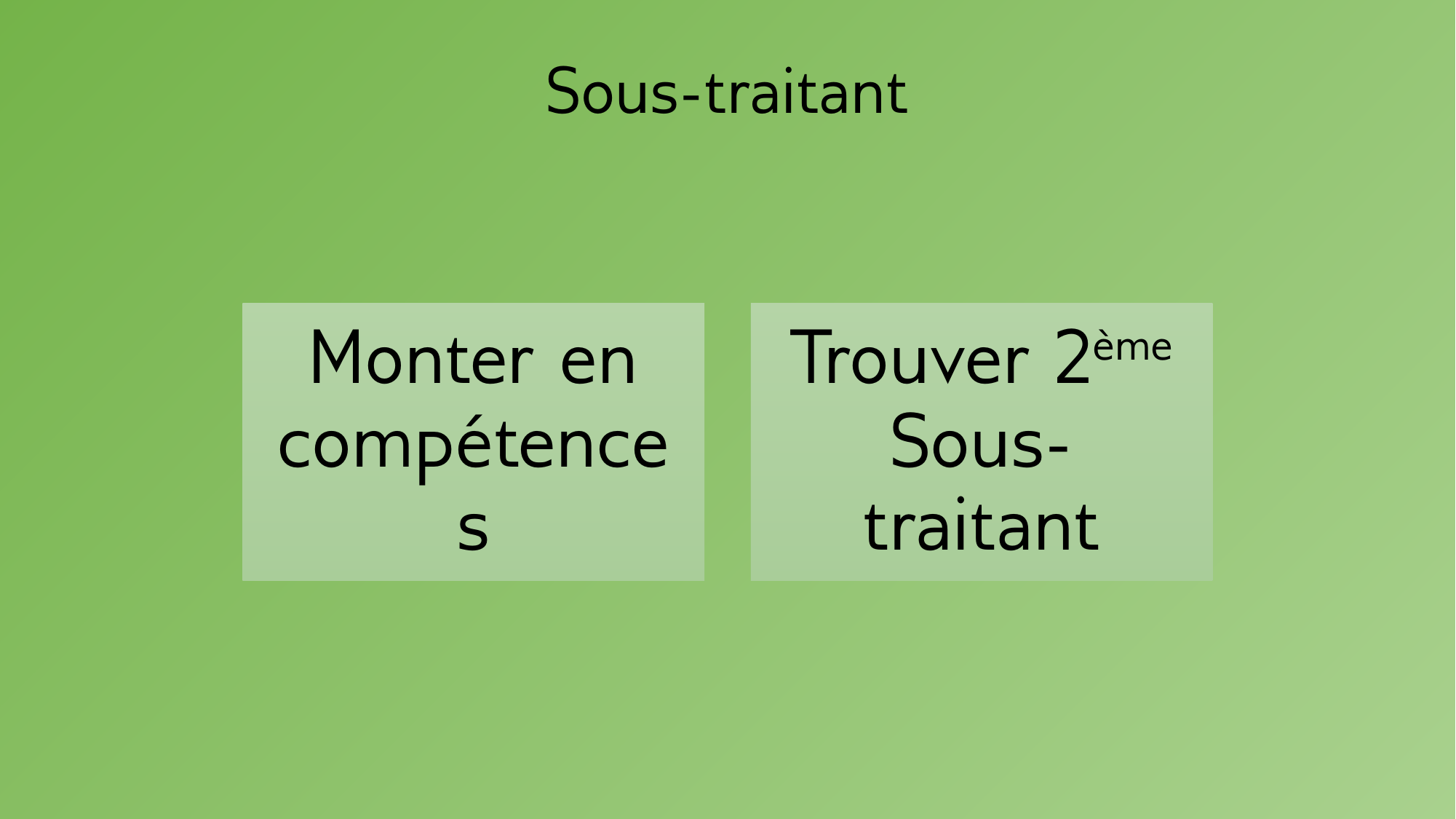

# Sous-traitant
Monter en compétences
Trouver 2ème Sous-traitant